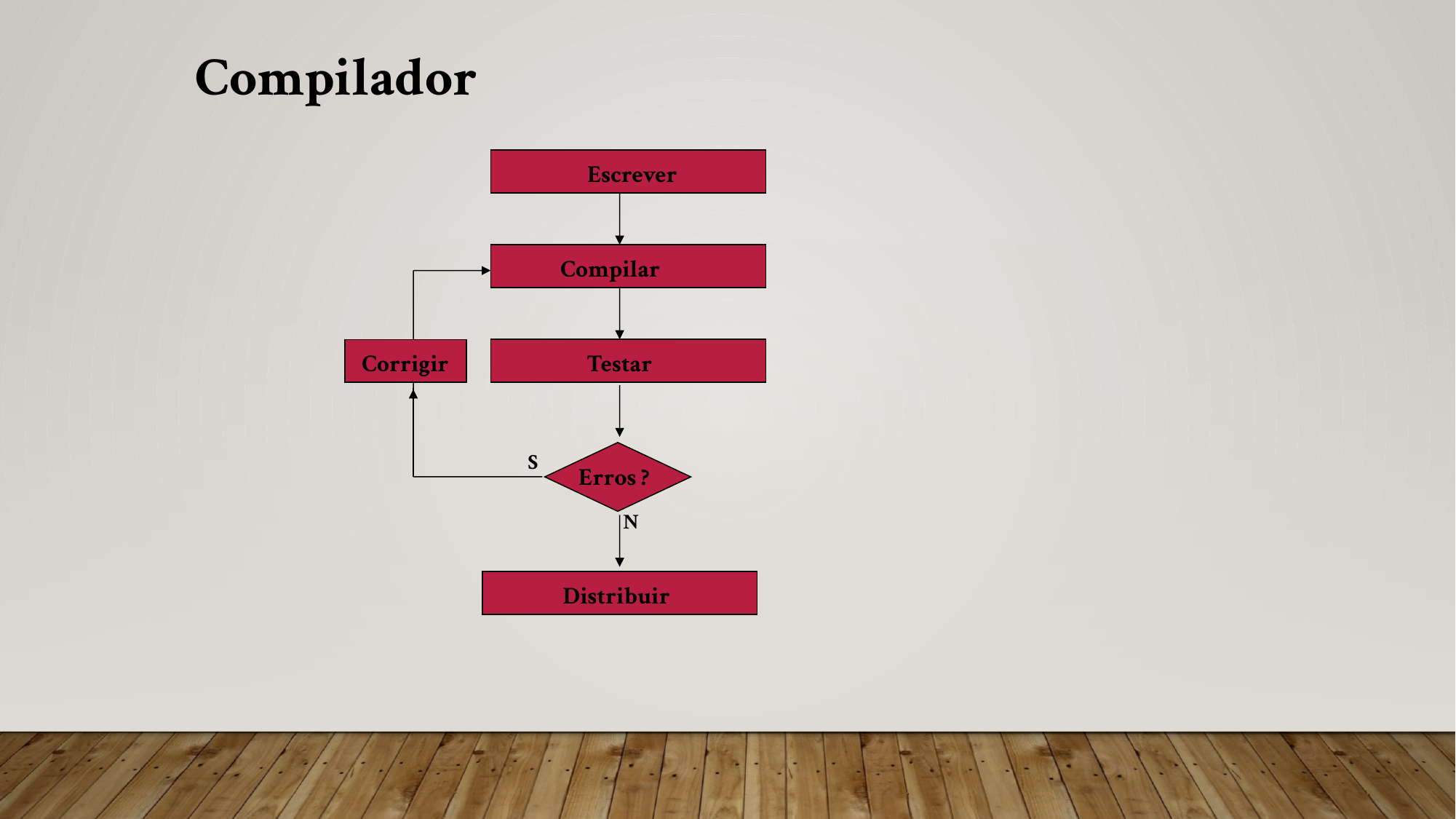

Compilador

Escrever

Compilar

Testar
Corrigir

S

Erros ?

N

    Distribuir